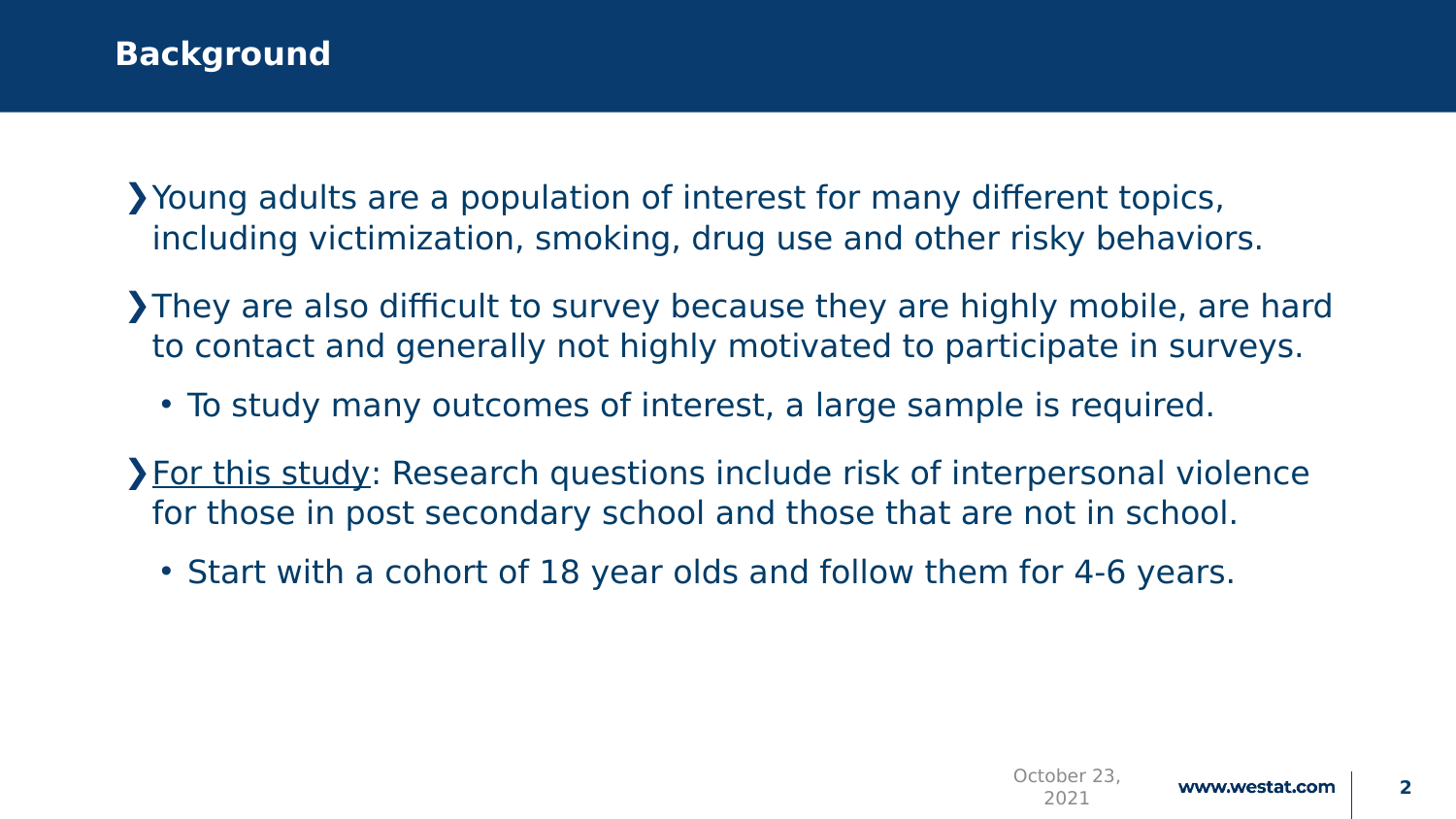

# Background
Young adults are a population of interest for many different topics, including victimization, smoking, drug use and other risky behaviors.
They are also difficult to survey because they are highly mobile, are hard to contact and generally not highly motivated to participate in surveys.
To study many outcomes of interest, a large sample is required.
For this study: Research questions include risk of interpersonal violence for those in post secondary school and those that are not in school.
Start with a cohort of 18 year olds and follow them for 4-6 years.

October 23, 2021
2